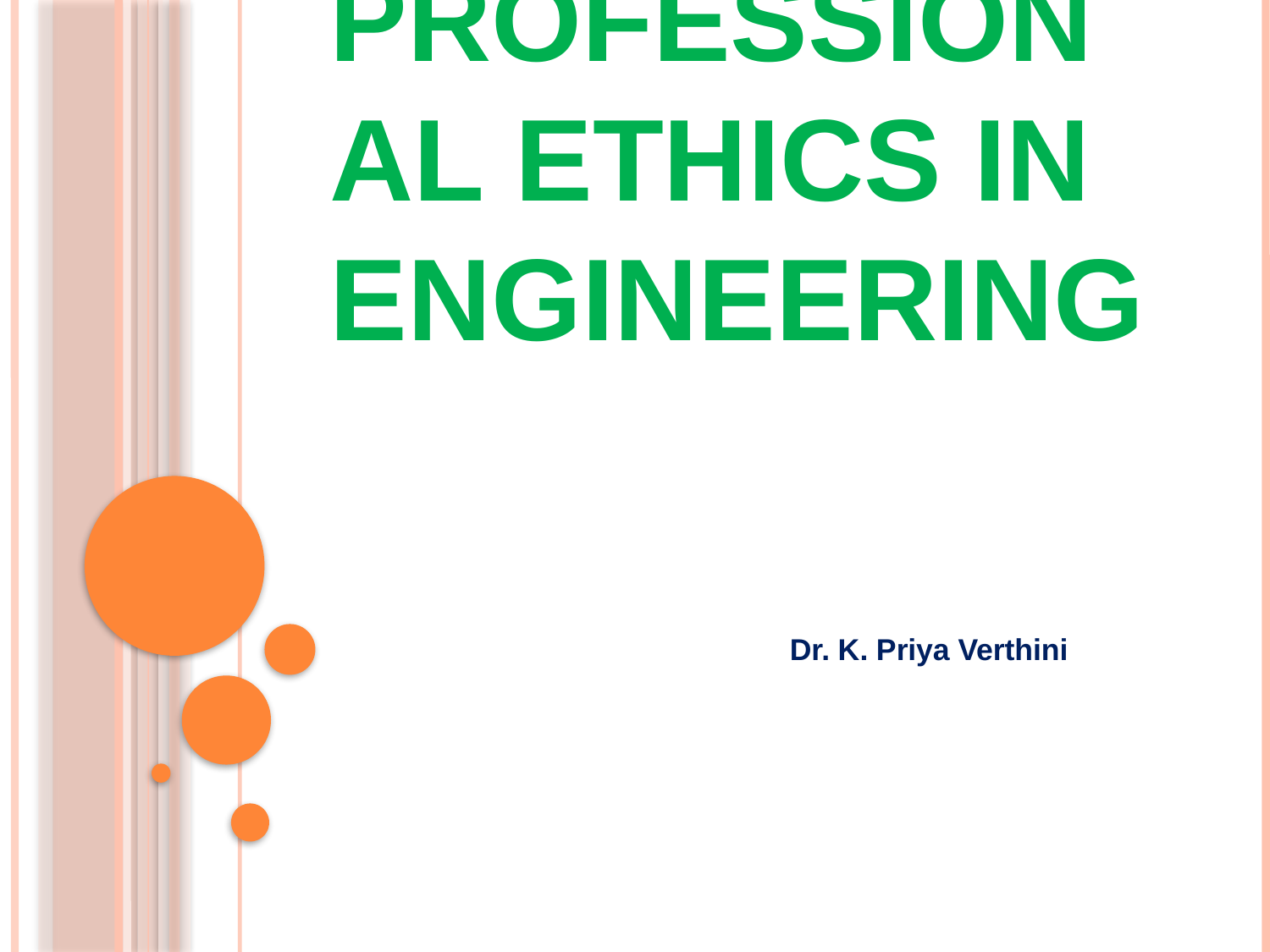

# Professional ethics in engineering
                                                     Dr. K. Priya Verthini